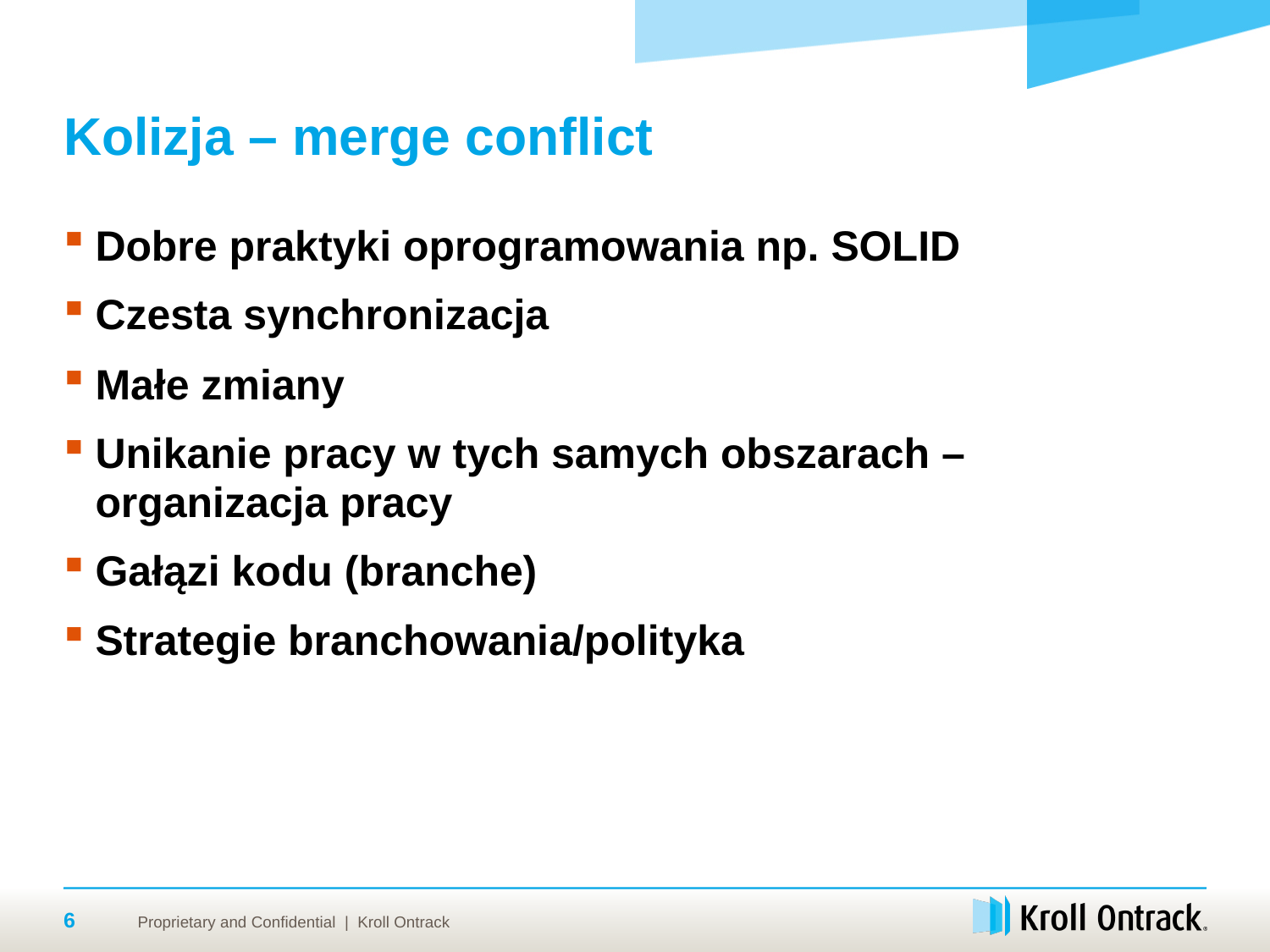

# Kolizja – merge conflict
Dobre praktyki oprogramowania np. SOLID
Czesta synchronizacja
Małe zmiany
Unikanie pracy w tych samych obszarach – organizacja pracy
Gałązi kodu (branche)
Strategie branchowania/polityka

6